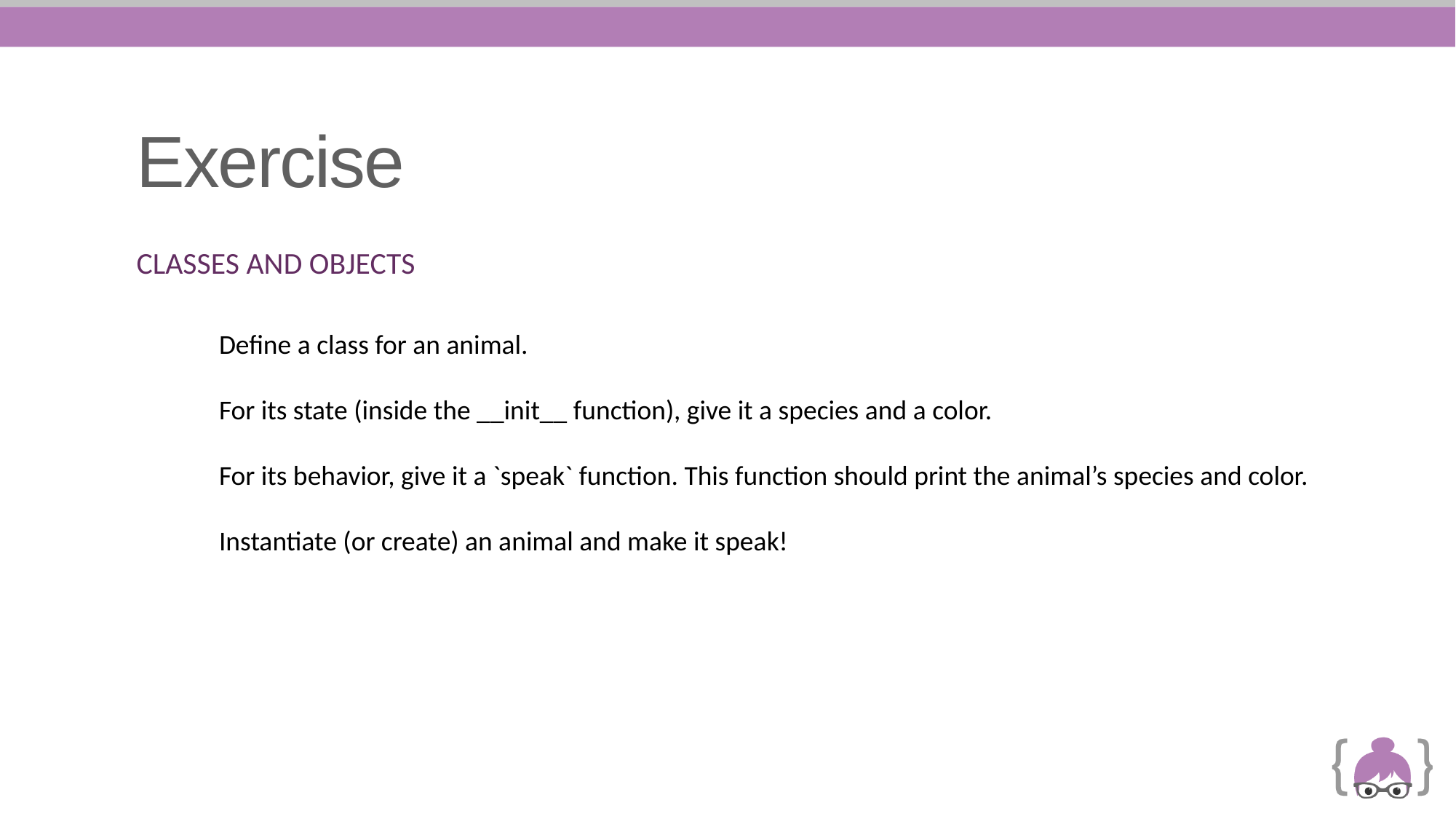

# Exercise
Classes and objects
Define a class for an animal.

For its state (inside the __init__ function), give it a species and a color.

For its behavior, give it a `speak` function. This function should print the animal’s species and color.

Instantiate (or create) an animal and make it speak!